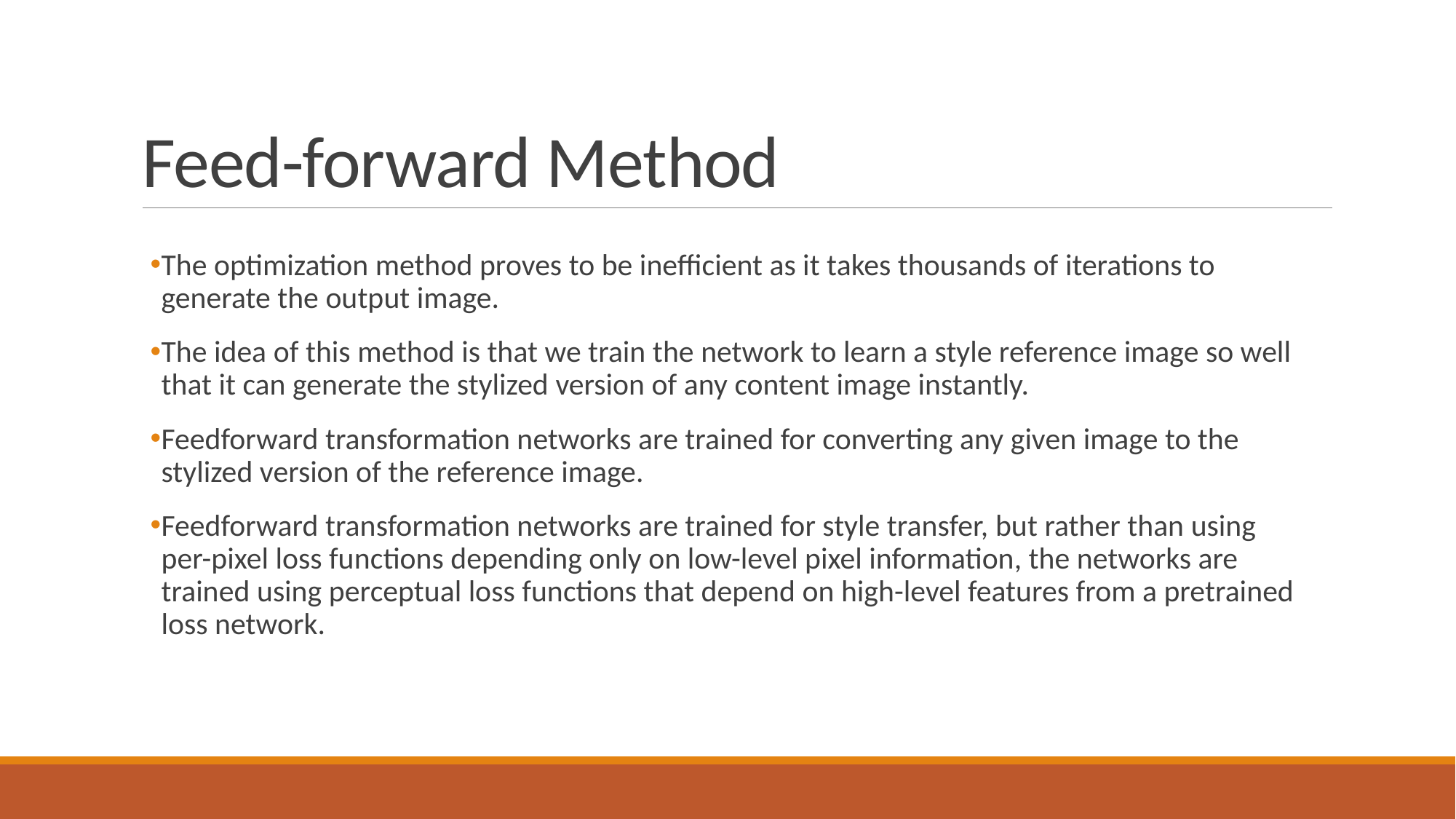

# Feed-forward Method
The optimization method proves to be inefficient as it takes thousands of iterations to generate the output image.
The idea of this method is that we train the network to learn a style reference image so well that it can generate the stylized version of any content image instantly.
Feedforward transformation networks are trained for converting any given image to the stylized version of the reference image.
Feedforward transformation networks are trained for style transfer, but rather than using per-pixel loss functions depending only on low-level pixel information, the networks are trained using perceptual loss functions that depend on high-level features from a pretrained loss network.